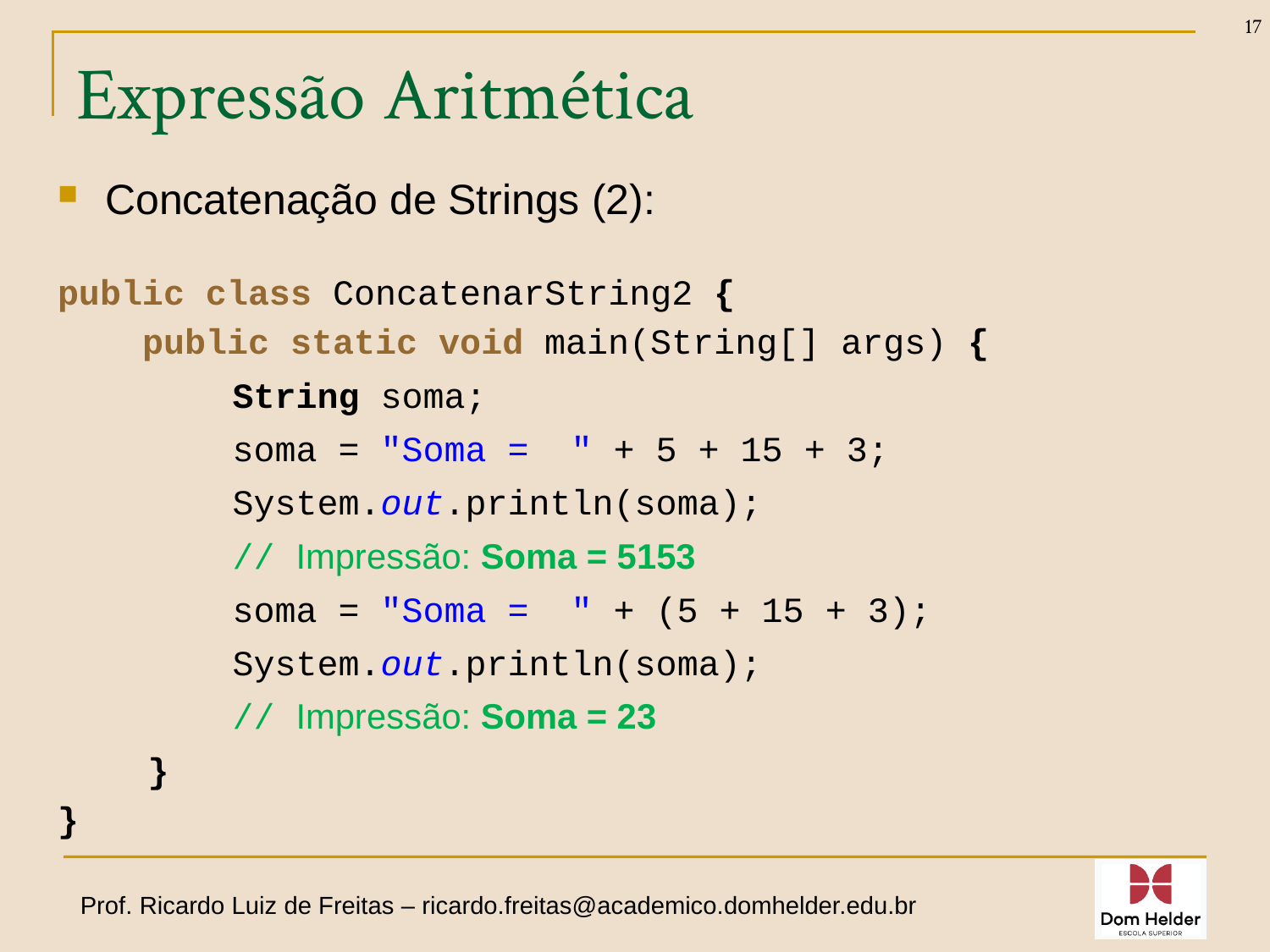

17
# Expressão Aritmética
Concatenação de Strings (2):

public class ConcatenarString2 {
    public static void main(String[] args) {
      String soma;
      soma = "Soma =  " + 5 + 15 + 3;
      System.out.println(soma);
      // Impressão: Soma = 5153
      soma = "Soma =  " + (5 + 15 + 3);
      System.out.println(soma);
      // Impressão: Soma = 23
  }
}